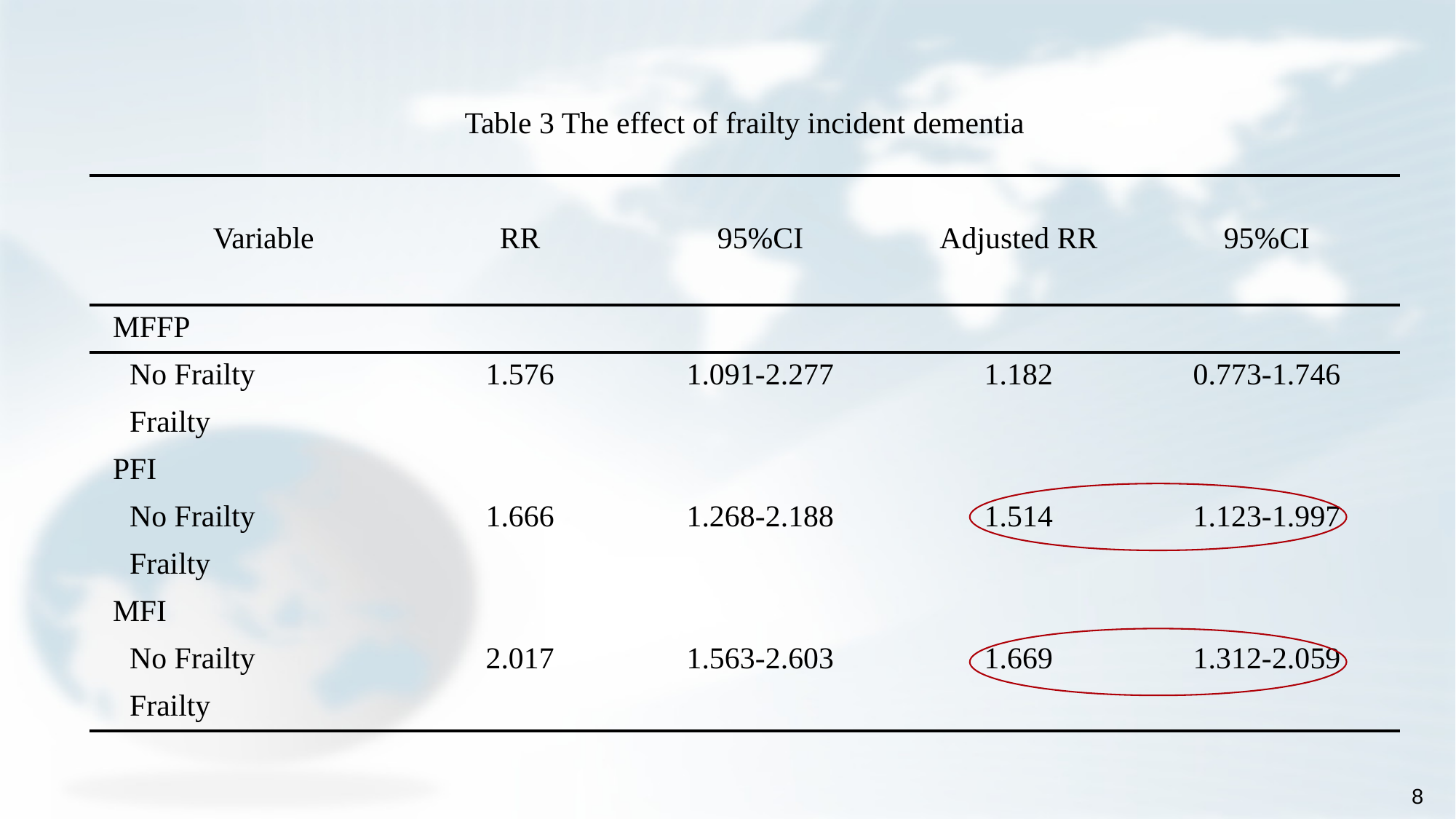

Table 3 The effect of frailty incident dementia
| Variable | RR | 95%CI | Adjusted RR | 95%CI |
| --- | --- | --- | --- | --- |
| MFFP |  |  |  |  |
| No Frailty | 1.576 | 1.091-2.277 | 1.182 | 0.773-1.746 |
| Frailty |  |  |  |  |
| PFI |  |  |  |  |
| No Frailty | 1.666 | 1.268-2.188 | 1.514 | 1.123-1.997 |
| Frailty |  |  |  |  |
| MFI |  |  |  |  |
| No Frailty | 2.017 | 1.563-2.603 | 1.669 | 1.312-2.059 |
| Frailty |  |  |  |  |